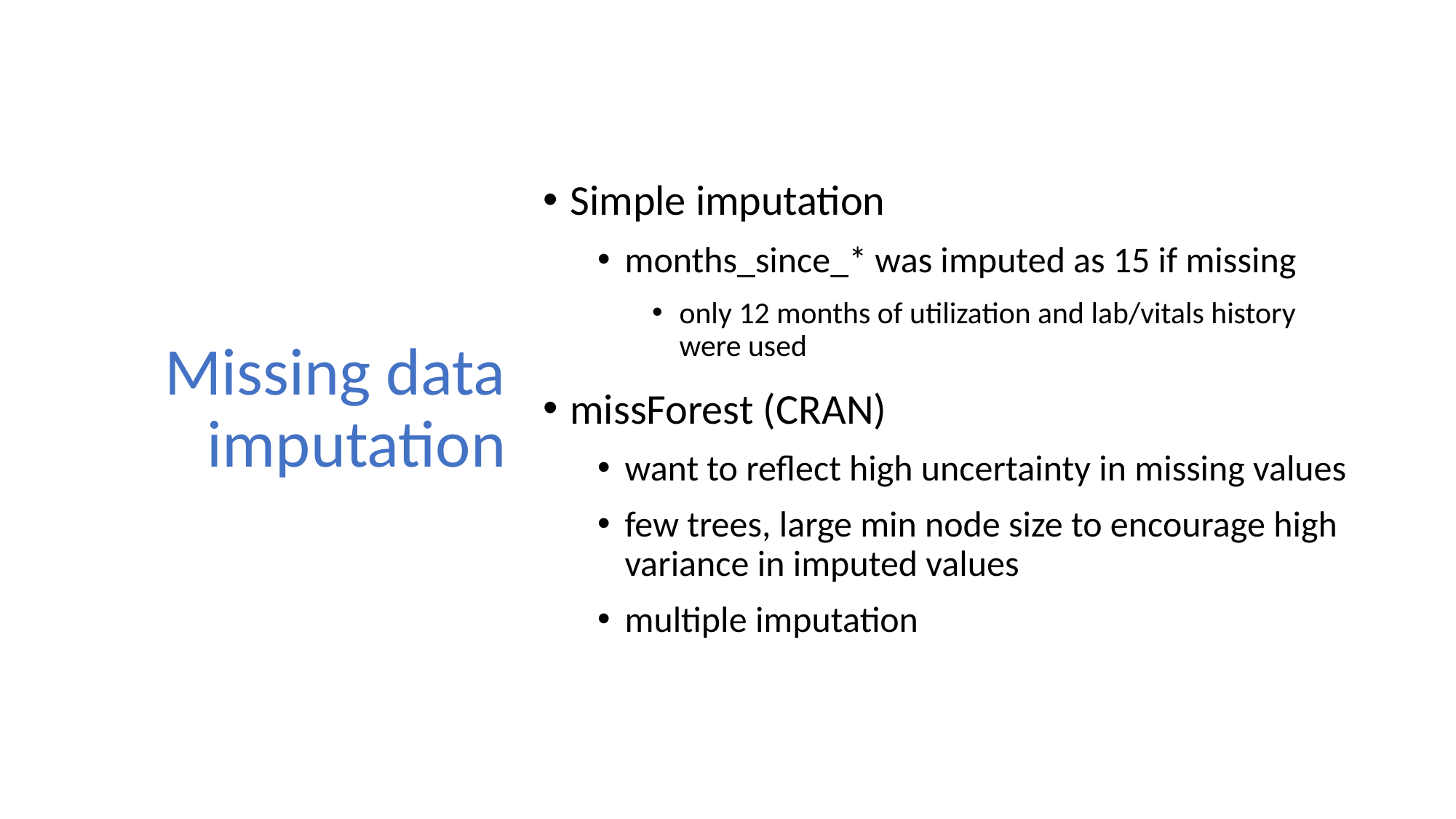

# Missing data imputation
Simple imputation
months_since_* was imputed as 15 if missing
only 12 months of utilization and lab/vitals history were used
missForest (CRAN)
want to reflect high uncertainty in missing values
few trees, large min node size to encourage high variance in imputed values
multiple imputation